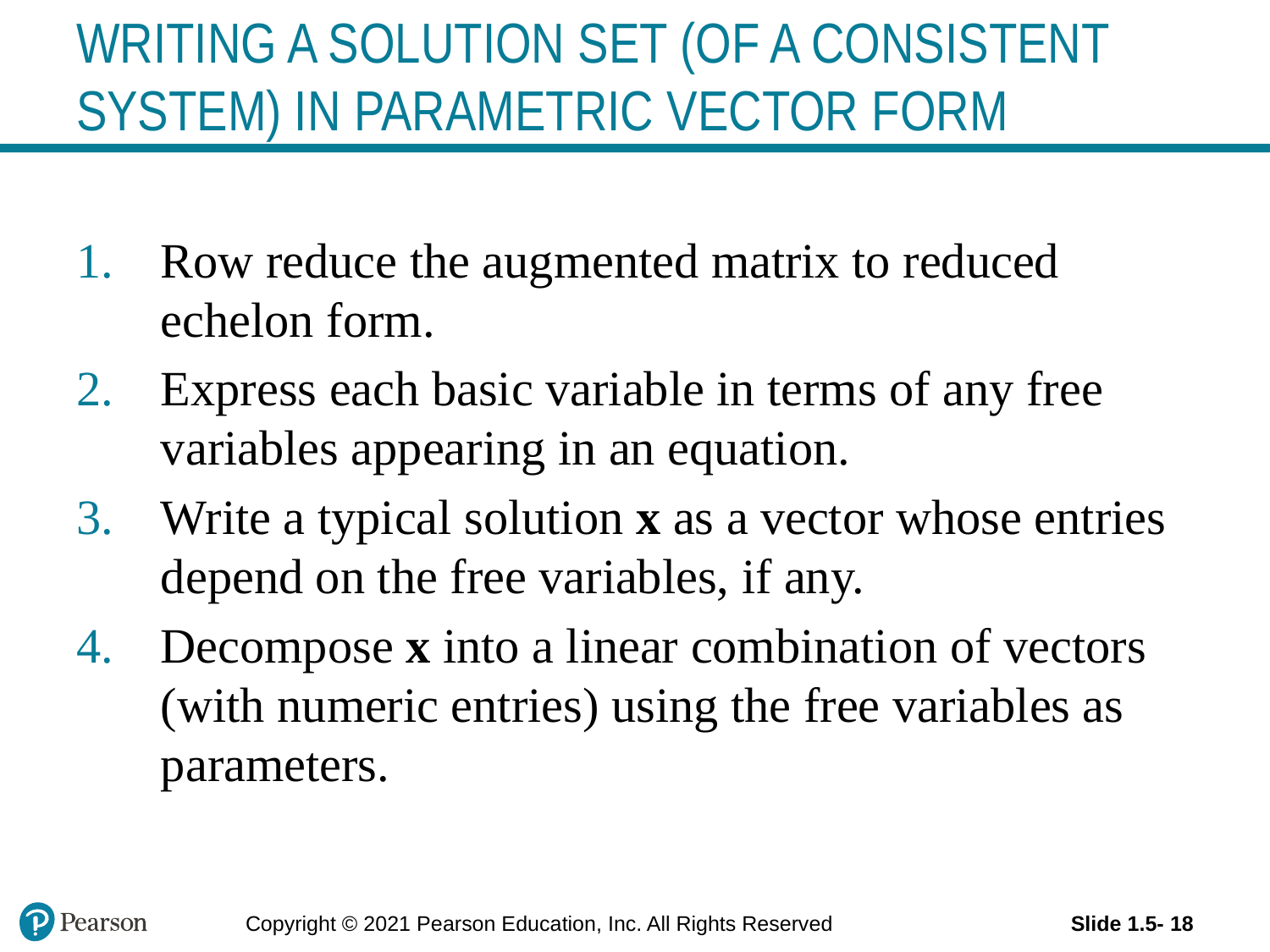

# WRITING A SOLUTION SET (OF A CONSISTENT SYSTEM) IN PARAMETRIC VECTOR FORM
Row reduce the augmented matrix to reduced echelon form.
Express each basic variable in terms of any free variables appearing in an equation.
Write a typical solution x as a vector whose entries depend on the free variables, if any.
Decompose x into a linear combination of vectors (with numeric entries) using the free variables as parameters.
Copyright © 2021 Pearson Education, Inc. All Rights Reserved
Slide 1.5- 18